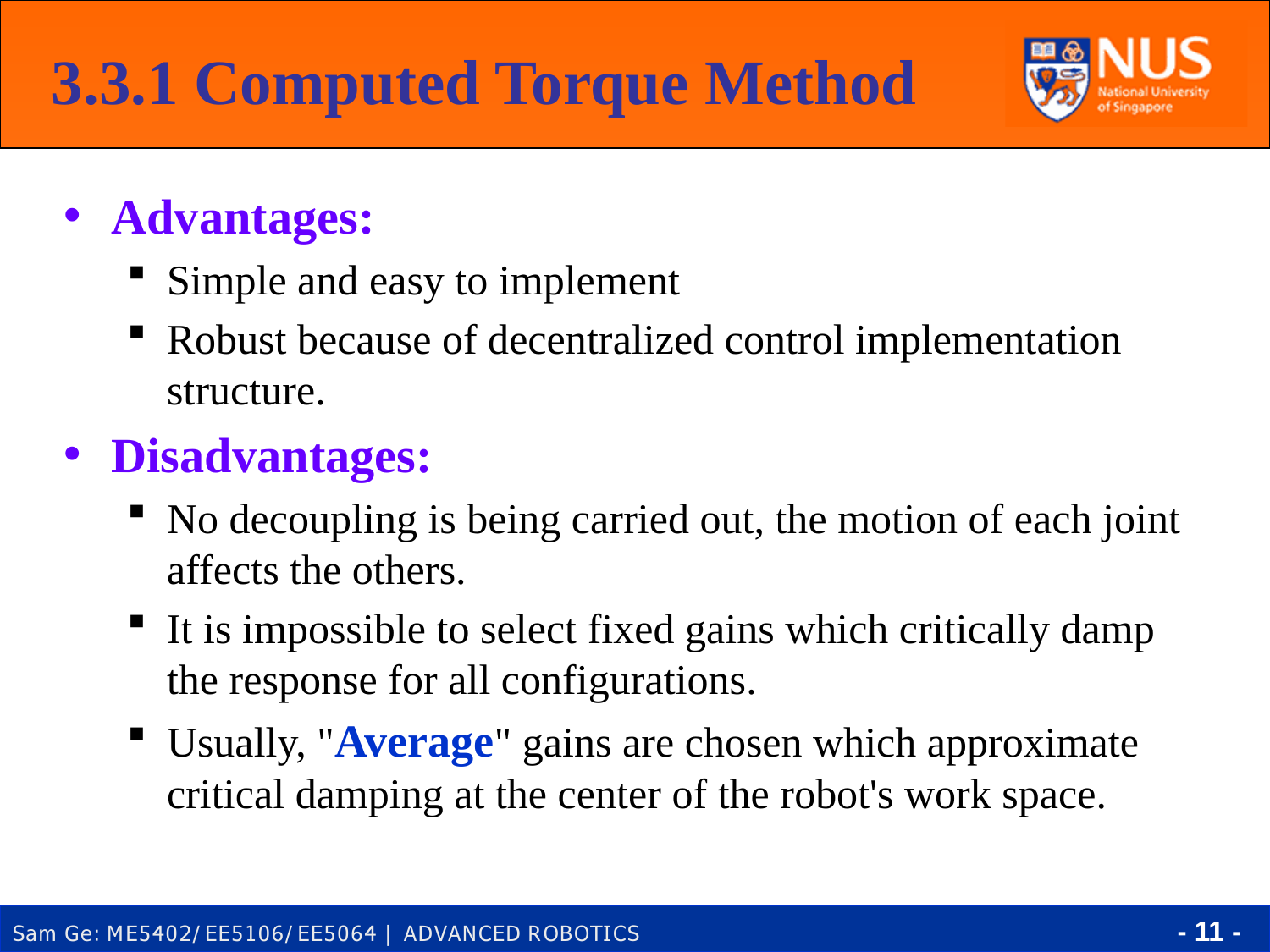

3.3.1 Computed Torque Method
Advantages:
Simple and easy to implement
Robust because of decentralized control implementation structure.
Disadvantages:
No decoupling is being carried out, the motion of each joint affects the others.
It is impossible to select fixed gains which critically damp the response for all configurations.
Usually, "Average" gains are chosen which approximate critical damping at the center of the robot's work space.

- 11 -